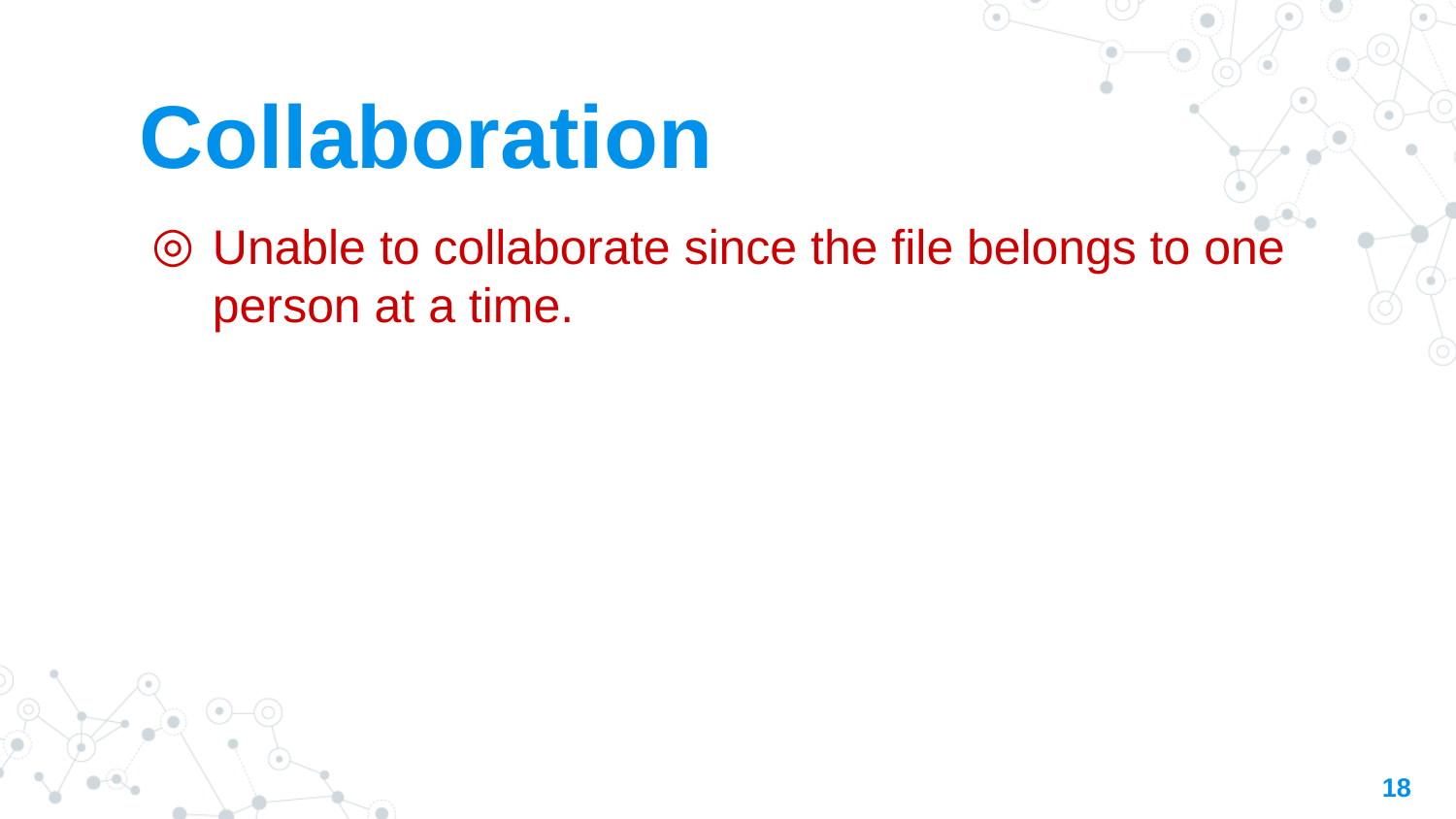

# Collaboration
Unable to collaborate since the file belongs to one person at a time.
18